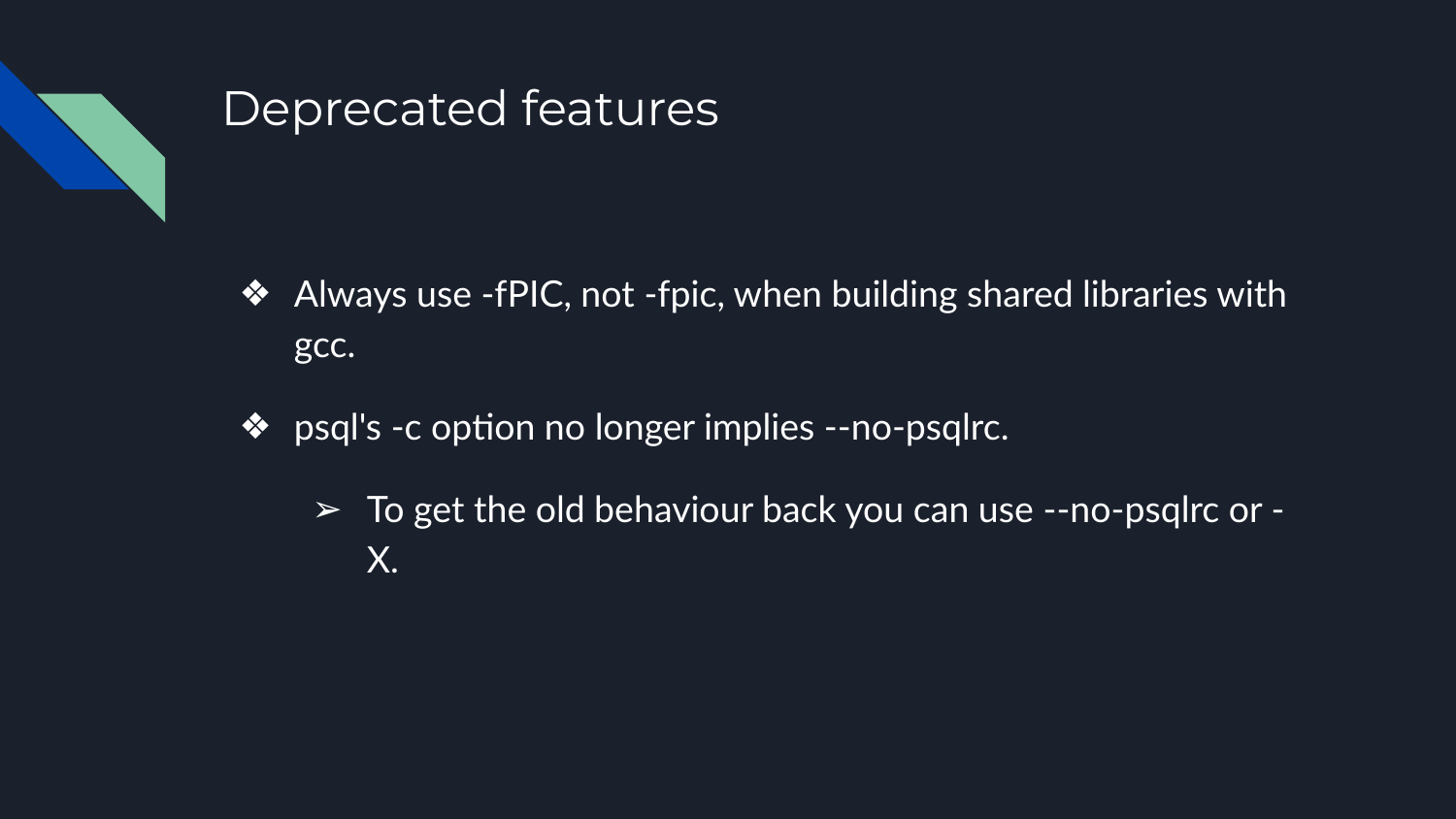

# Deprecated features
Always use -fPIC, not -fpic, when building shared libraries with gcc.
psql's -c option no longer implies --no-psqlrc.
To get the old behaviour back you can use --no-psqlrc or -X.